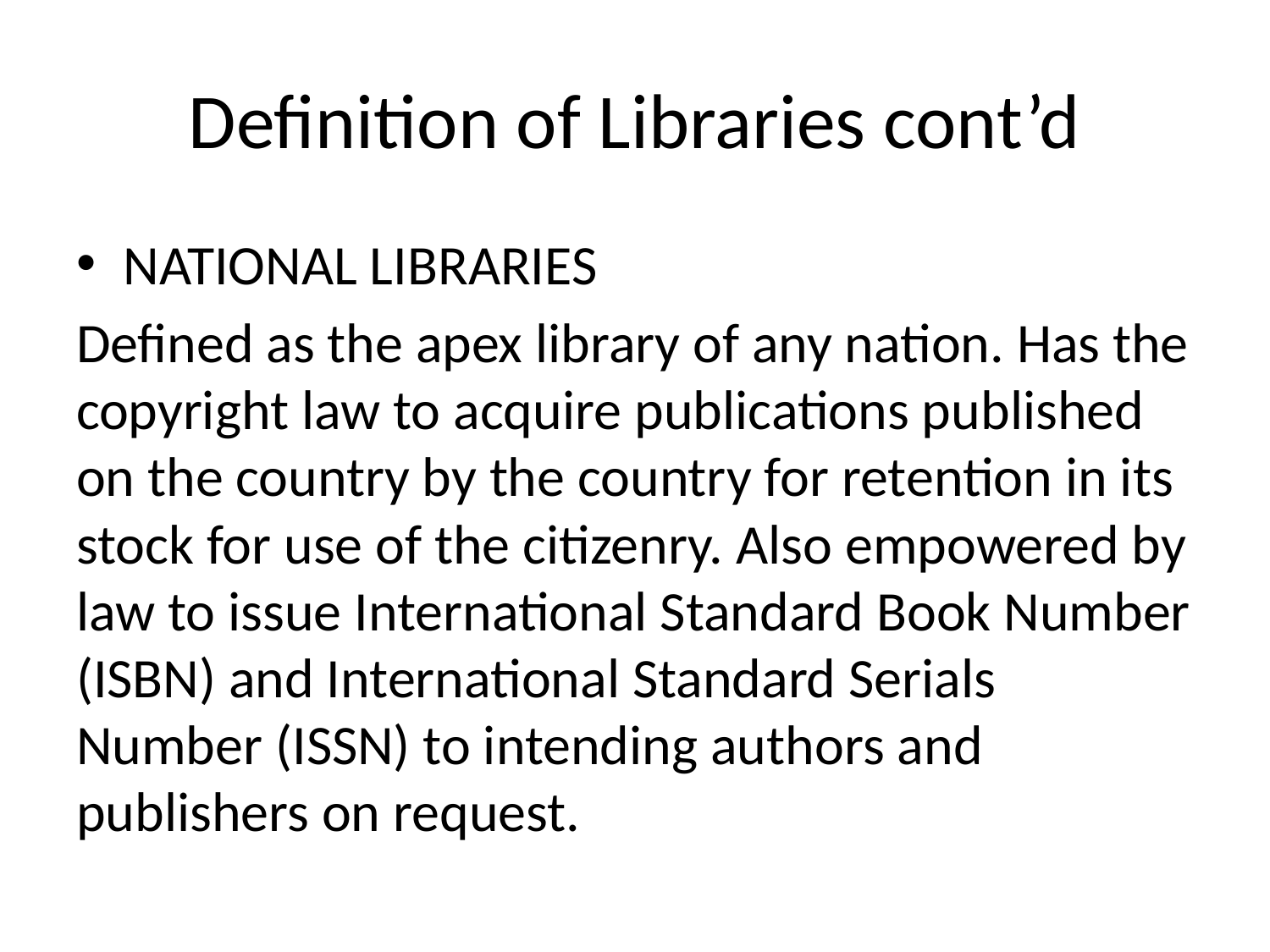

# Definition of Libraries cont’d
NATIONAL LIBRARIES
Defined as the apex library of any nation. Has the copyright law to acquire publications published on the country by the country for retention in its stock for use of the citizenry. Also empowered by law to issue International Standard Book Number (ISBN) and International Standard Serials Number (ISSN) to intending authors and publishers on request.